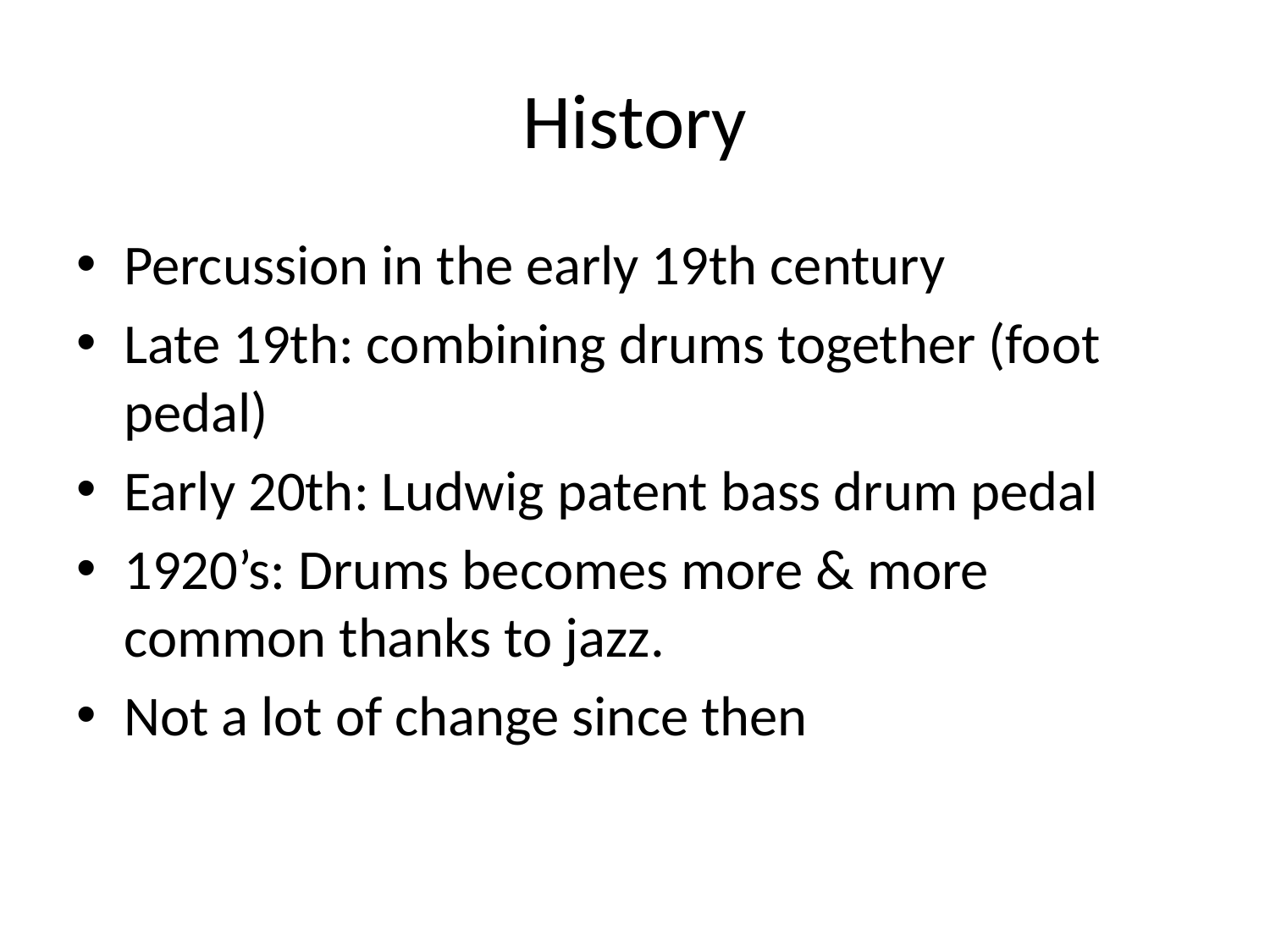

# History
Percussion in the early 19th century
Late 19th: combining drums together (foot pedal)
Early 20th: Ludwig patent bass drum pedal
1920’s: Drums becomes more & more common thanks to jazz.
Not a lot of change since then